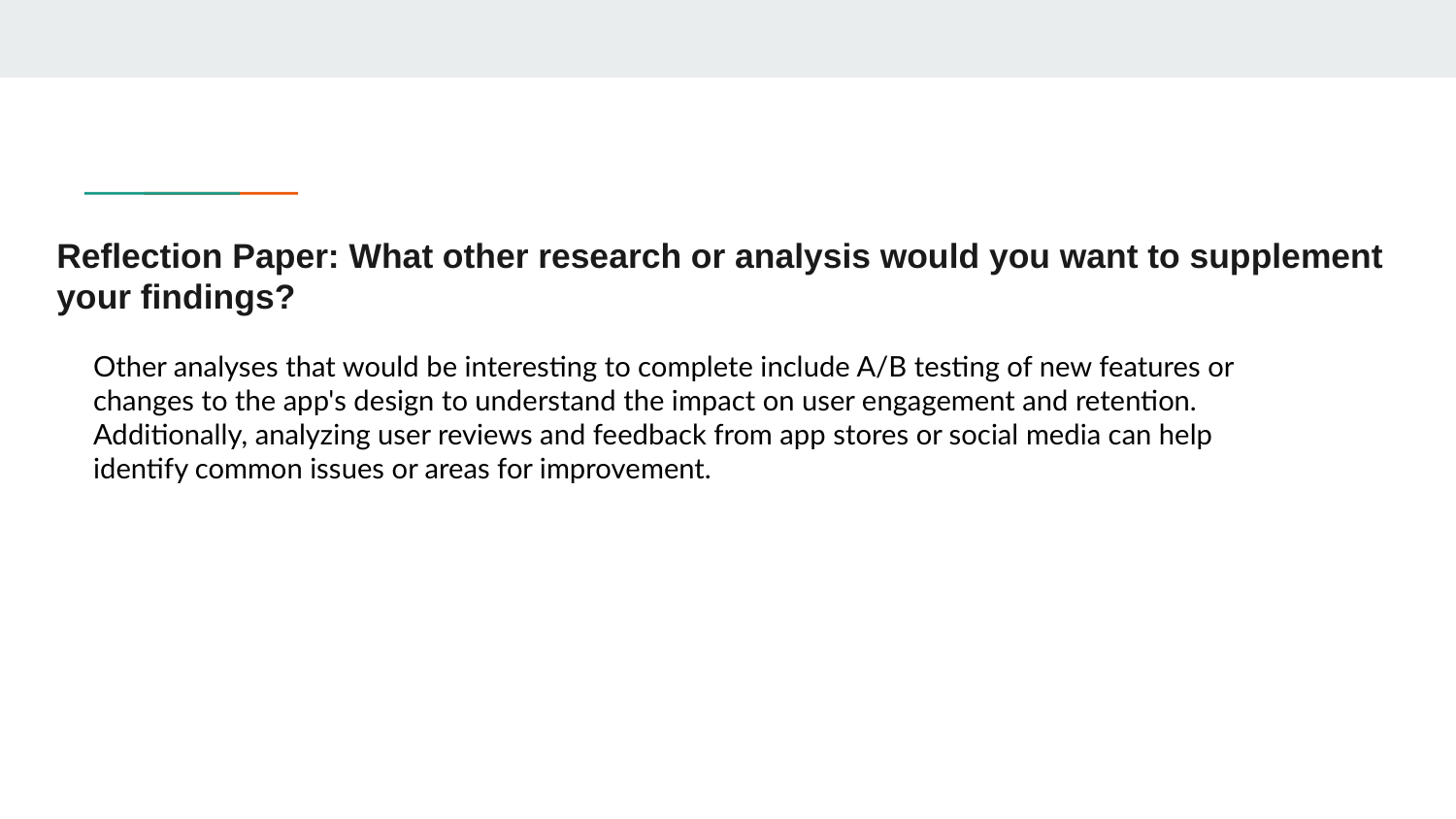

# Reflection Paper: What other research or analysis would you want to supplement your findings?

Other analyses that would be interesting to complete include A/B testing of new features or changes to the app's design to understand the impact on user engagement and retention. Additionally, analyzing user reviews and feedback from app stores or social media can help identify common issues or areas for improvement.